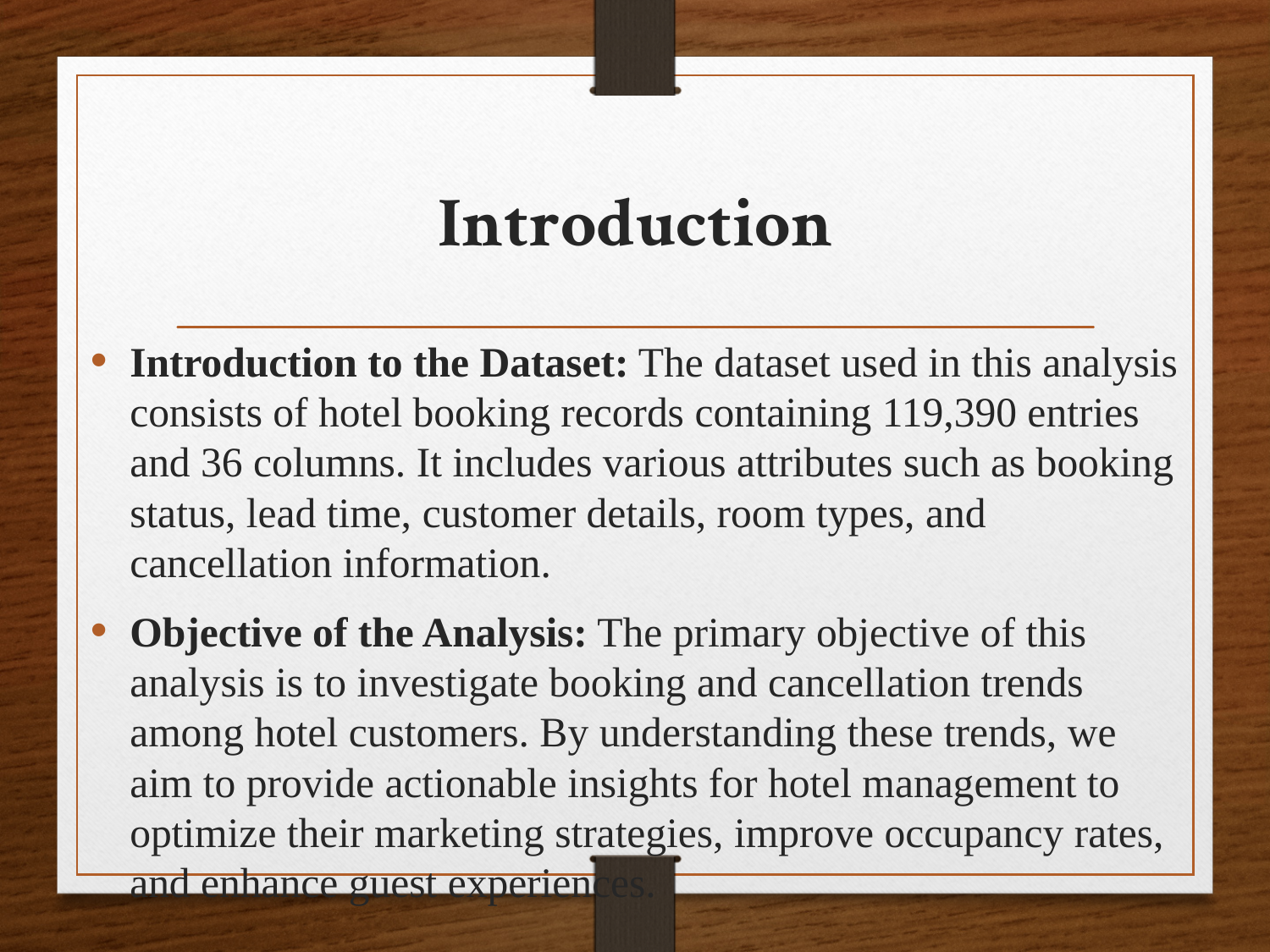

# Introduction
Introduction to the Dataset: The dataset used in this analysis consists of hotel booking records containing 119,390 entries and 36 columns. It includes various attributes such as booking status, lead time, customer details, room types, and cancellation information.
Objective of the Analysis: The primary objective of this analysis is to investigate booking and cancellation trends among hotel customers. By understanding these trends, we aim to provide actionable insights for hotel management to optimize their marketing strategies, improve occupancy rates, and enhance guest experiences.